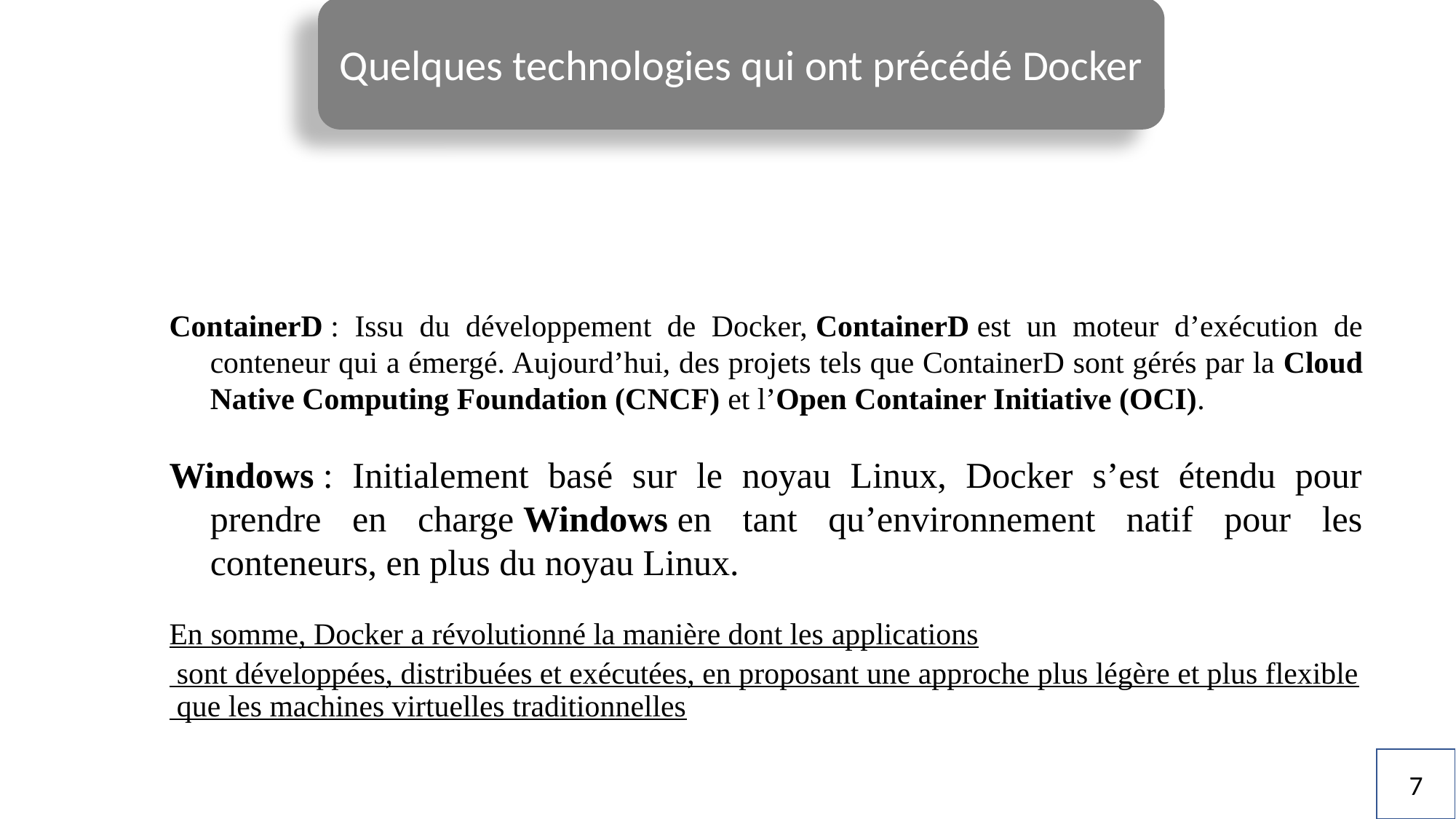

Quelques technologies qui ont précédé Docker

ContainerD : Issu du développement de Docker, ContainerD est un moteur d’exécution de conteneur qui a émergé. Aujourd’hui, des projets tels que ContainerD sont gérés par la Cloud Native Computing Foundation (CNCF) et l’Open Container Initiative (OCI).

Windows : Initialement basé sur le noyau Linux, Docker s’est étendu pour prendre en charge Windows en tant qu’environnement natif pour les conteneurs, en plus du noyau Linux.

En somme, Docker a révolutionné la manière dont les applications sont développées, distribuées et exécutées, en proposant une approche plus légère et plus flexible que les machines virtuelles traditionnelles
7